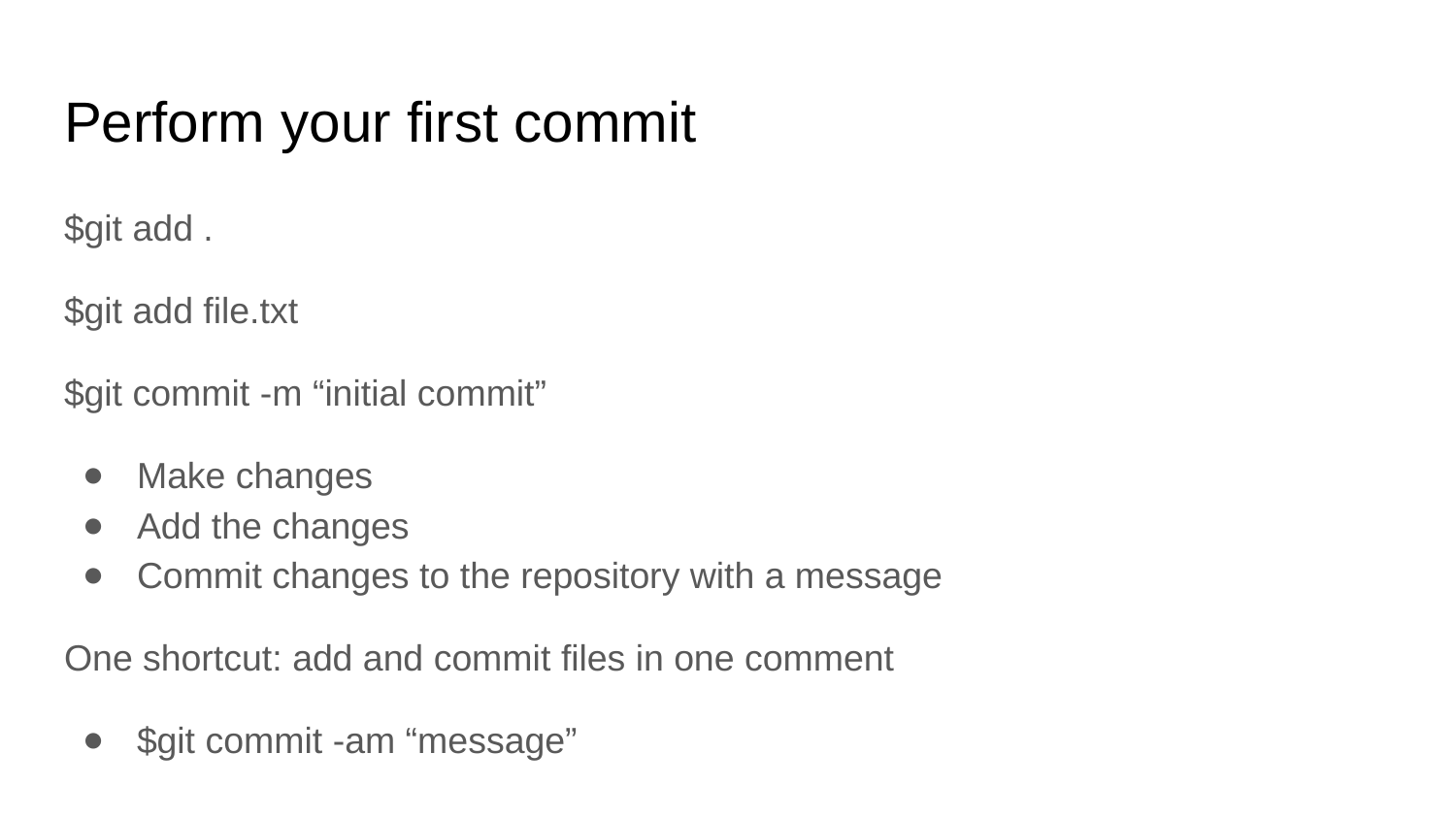

# Perform your first commit
$git add .
$git add file.txt
$git commit -m “initial commit”
Make changes
Add the changes
Commit changes to the repository with a message
One shortcut: add and commit files in one comment
$git commit -am “message”